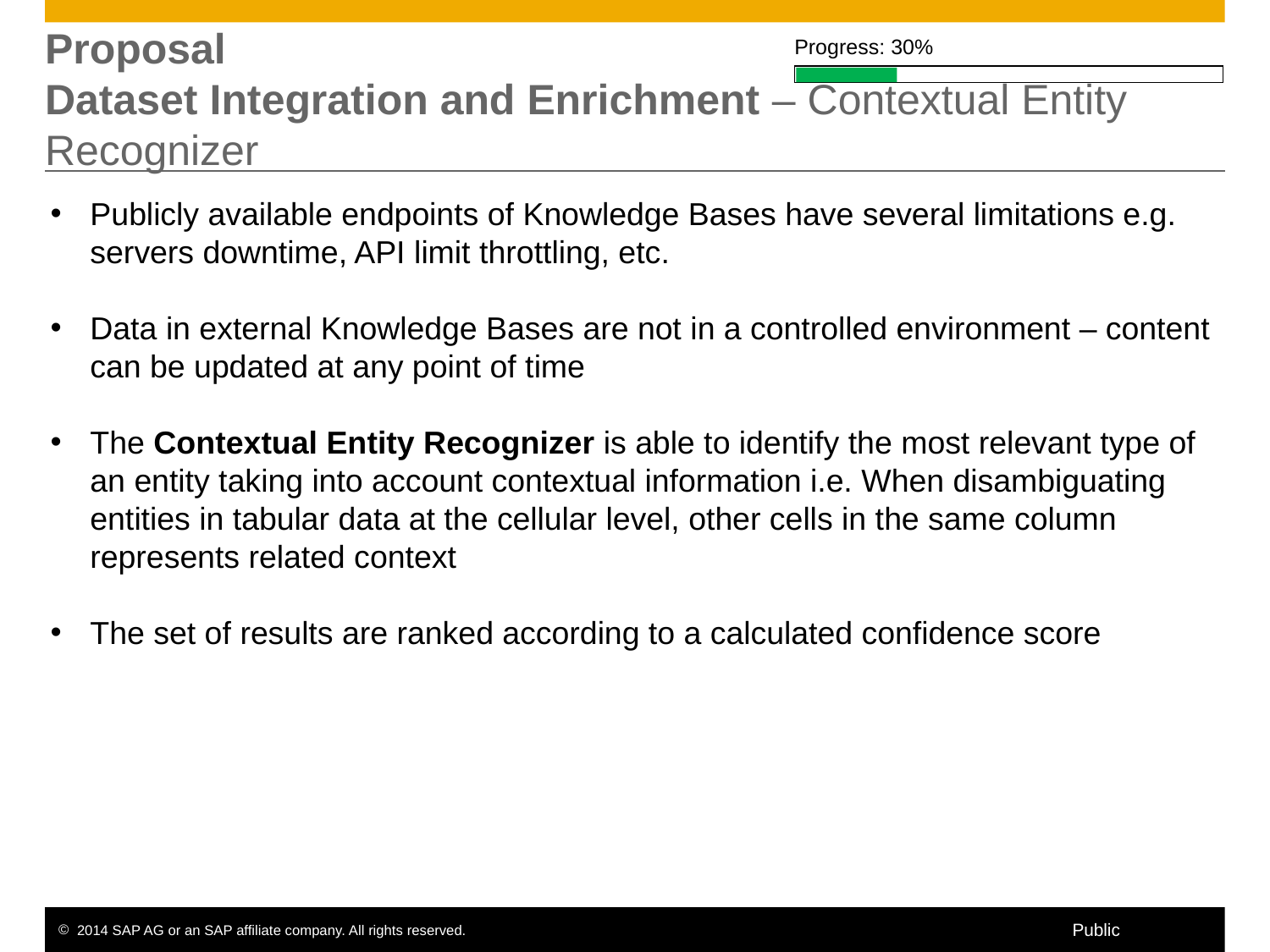

Progress: 30%

# Proposal Dataset Integration and Enrichment – Contextual Entity Recognizer
Publicly available endpoints of Knowledge Bases have several limitations e.g. servers downtime, API limit throttling, etc.

Data in external Knowledge Bases are not in a controlled environment – content can be updated at any point of time

The Contextual Entity Recognizer is able to identify the most relevant type of an entity taking into account contextual information i.e. When disambiguating entities in tabular data at the cellular level, other cells in the same column represents related context

The set of results are ranked according to a calculated confidence score